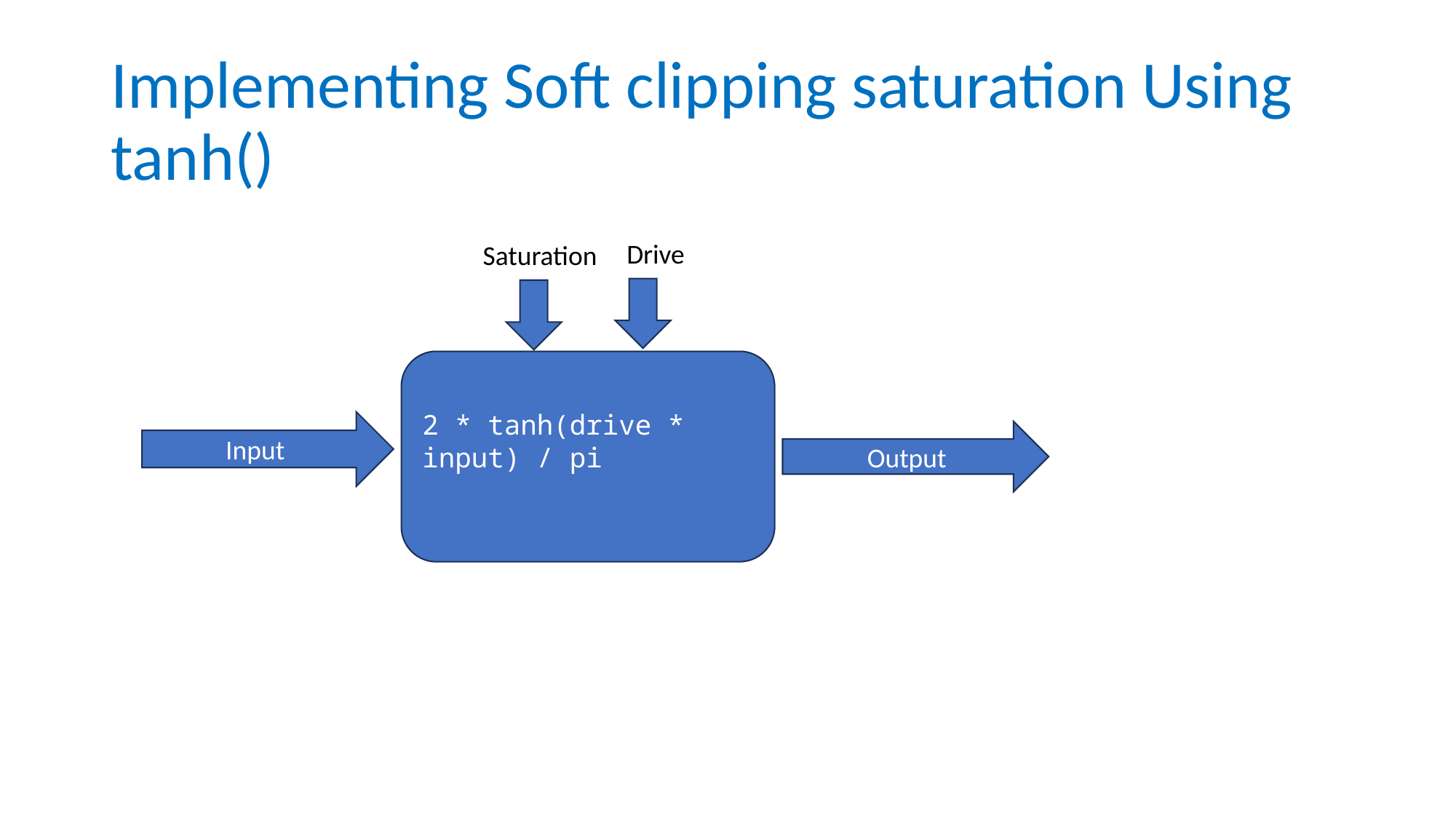

# Implementing Soft clipping saturation Using tanh()
Drive
Saturation

2 * tanh(drive * input) / pi

Input
Output